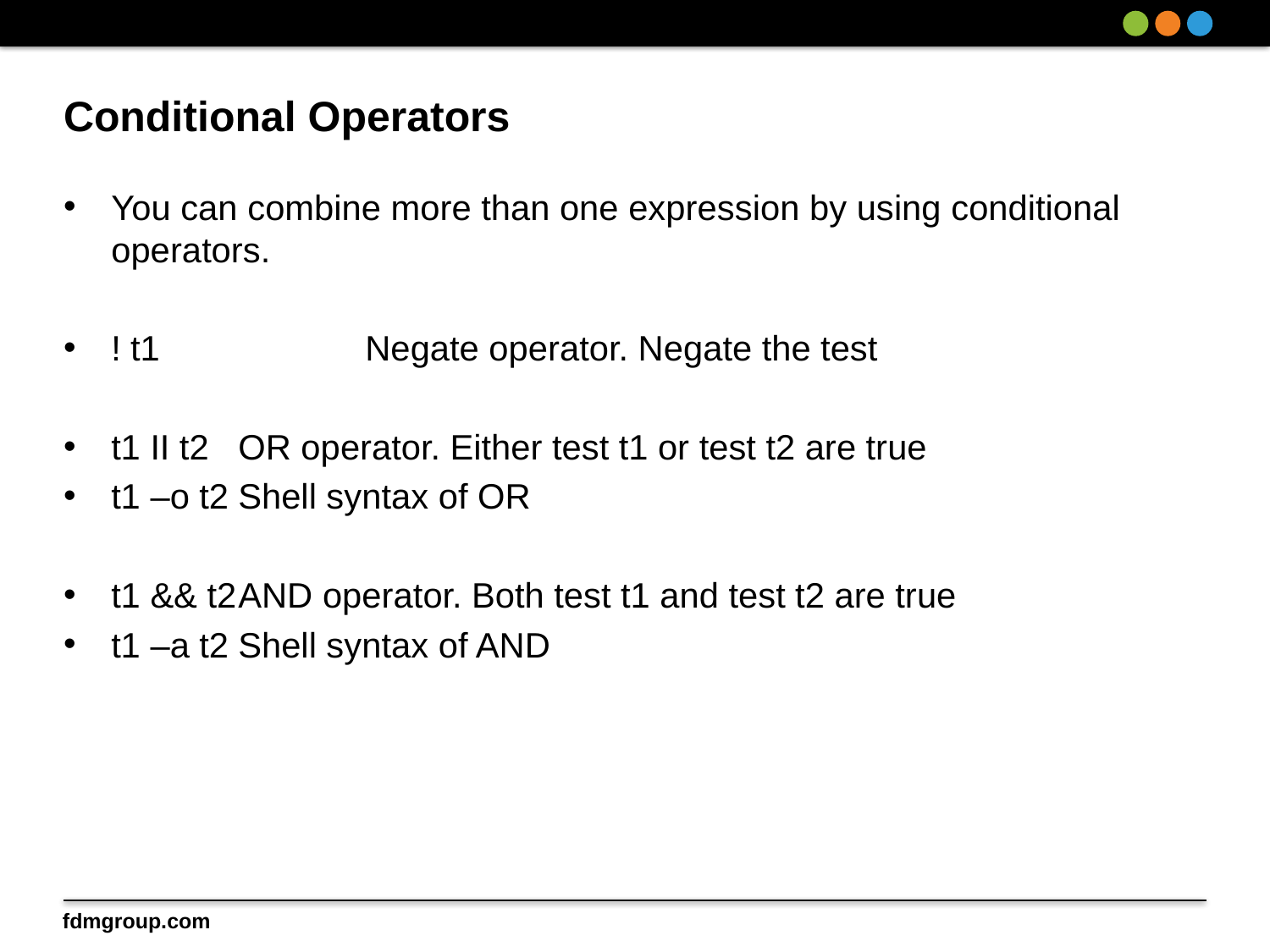

# Conditional Operators
You can combine more than one expression by using conditional operators.

! t1		Negate operator. Negate the test

t1 II t2	OR operator. Either test t1 or test t2 are true
t1 –o t2	Shell syntax of OR

t1 && t2	AND operator. Both test t1 and test t2 are true
t1 –a t2	Shell syntax of AND